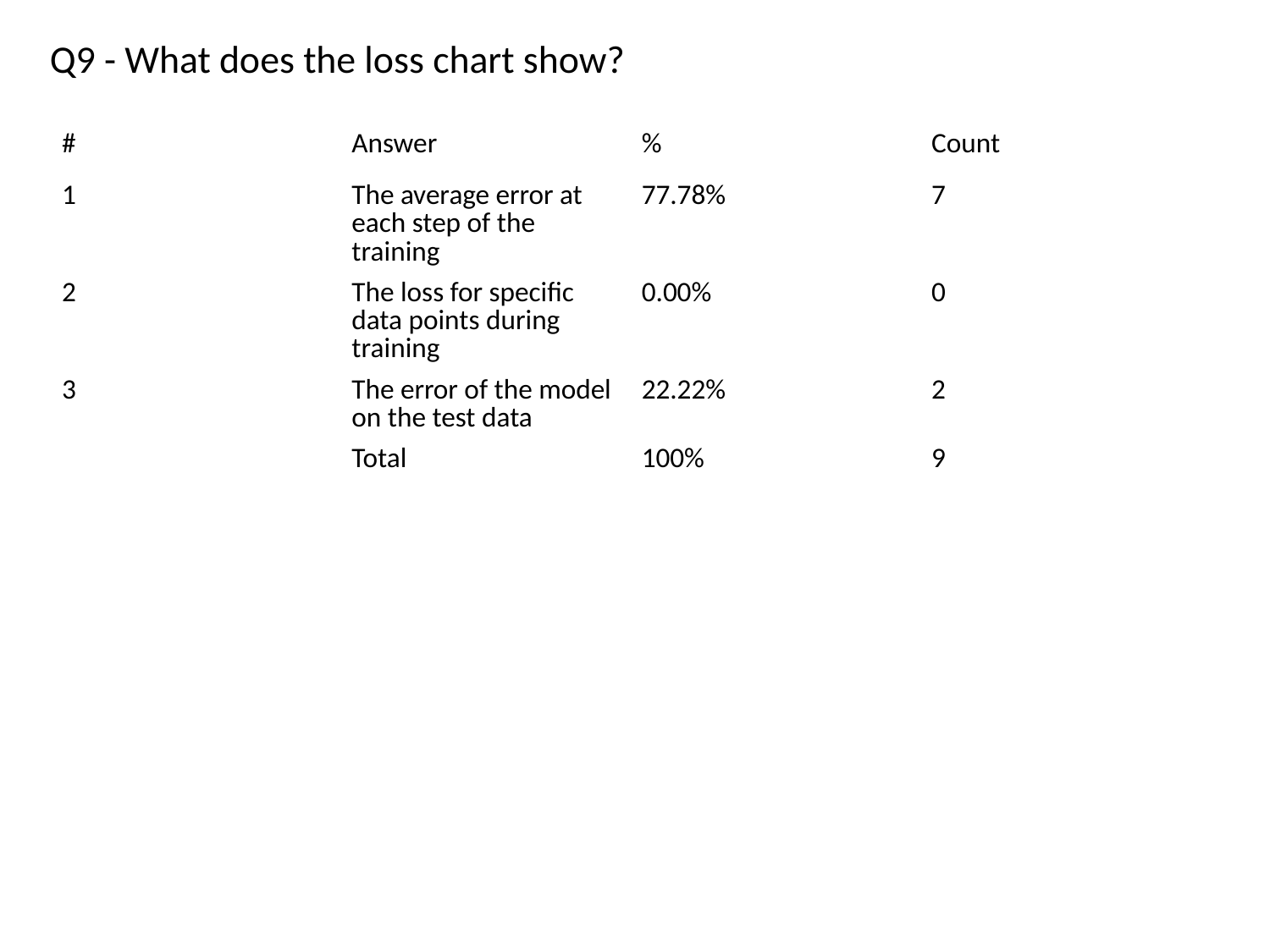

Q9 - What does the loss chart show?
| # | Answer | % | Count |
| --- | --- | --- | --- |
| 1 | The average error at each step of the training | 77.78% | 7 |
| 2 | The loss for specific data points during training | 0.00% | 0 |
| 3 | The error of the model on the test data | 22.22% | 2 |
|  | Total | 100% | 9 |